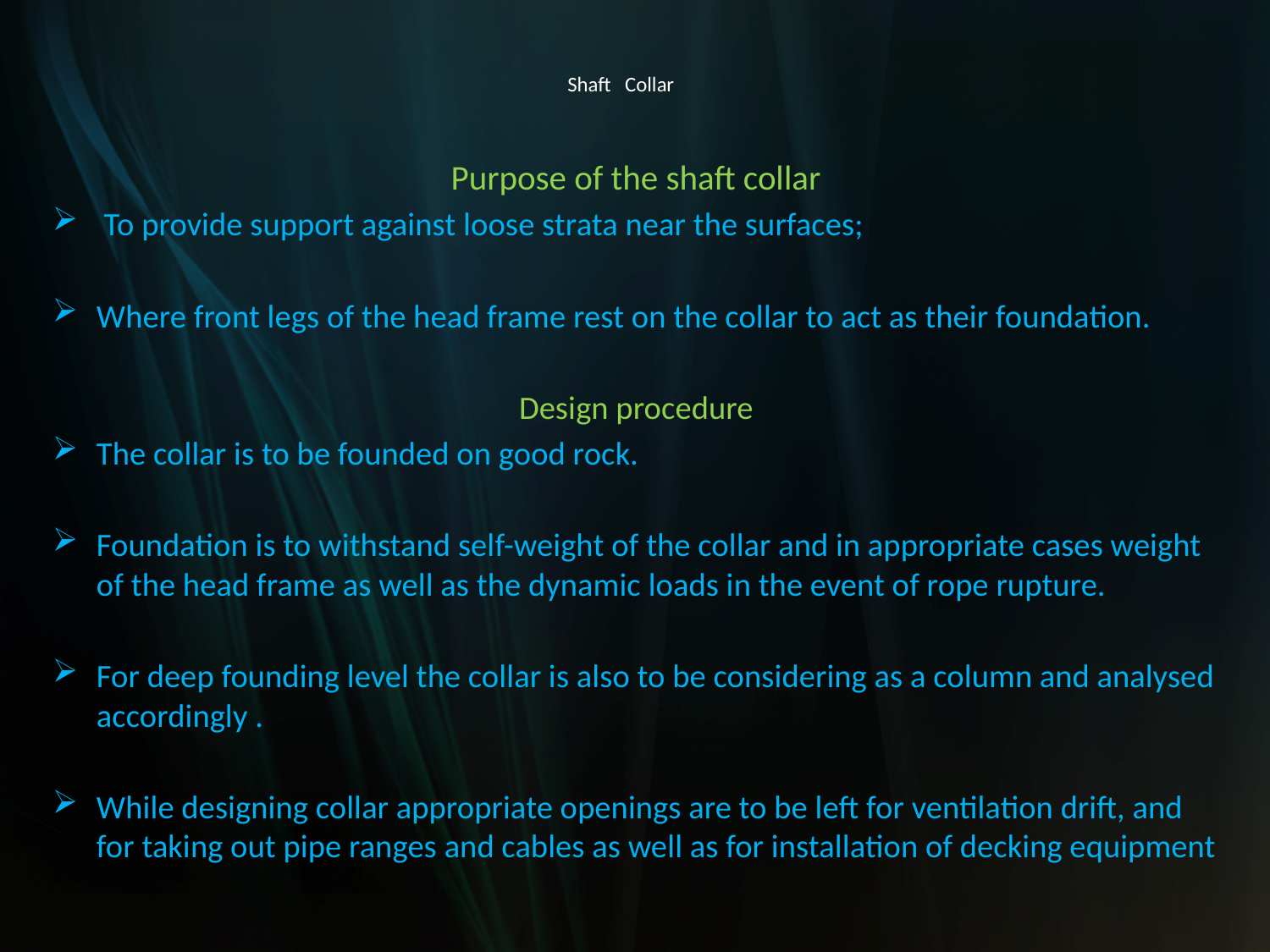

# Shaft   Collar
Purpose of the shaft collar
 To provide support against loose strata near the surfaces;

Where front legs of the head frame rest on the collar to act as their foundation.

Design procedure
The collar is to be founded on good rock.

Foundation is to withstand self-weight of the collar and in appropriate cases weight of the head frame as well as the dynamic loads in the event of rope rupture.

For deep founding level the collar is also to be considering as a column and analysed accordingly .

While designing collar appropriate openings are to be left for ventilation drift, and for taking out pipe ranges and cables as well as for installation of decking equipment